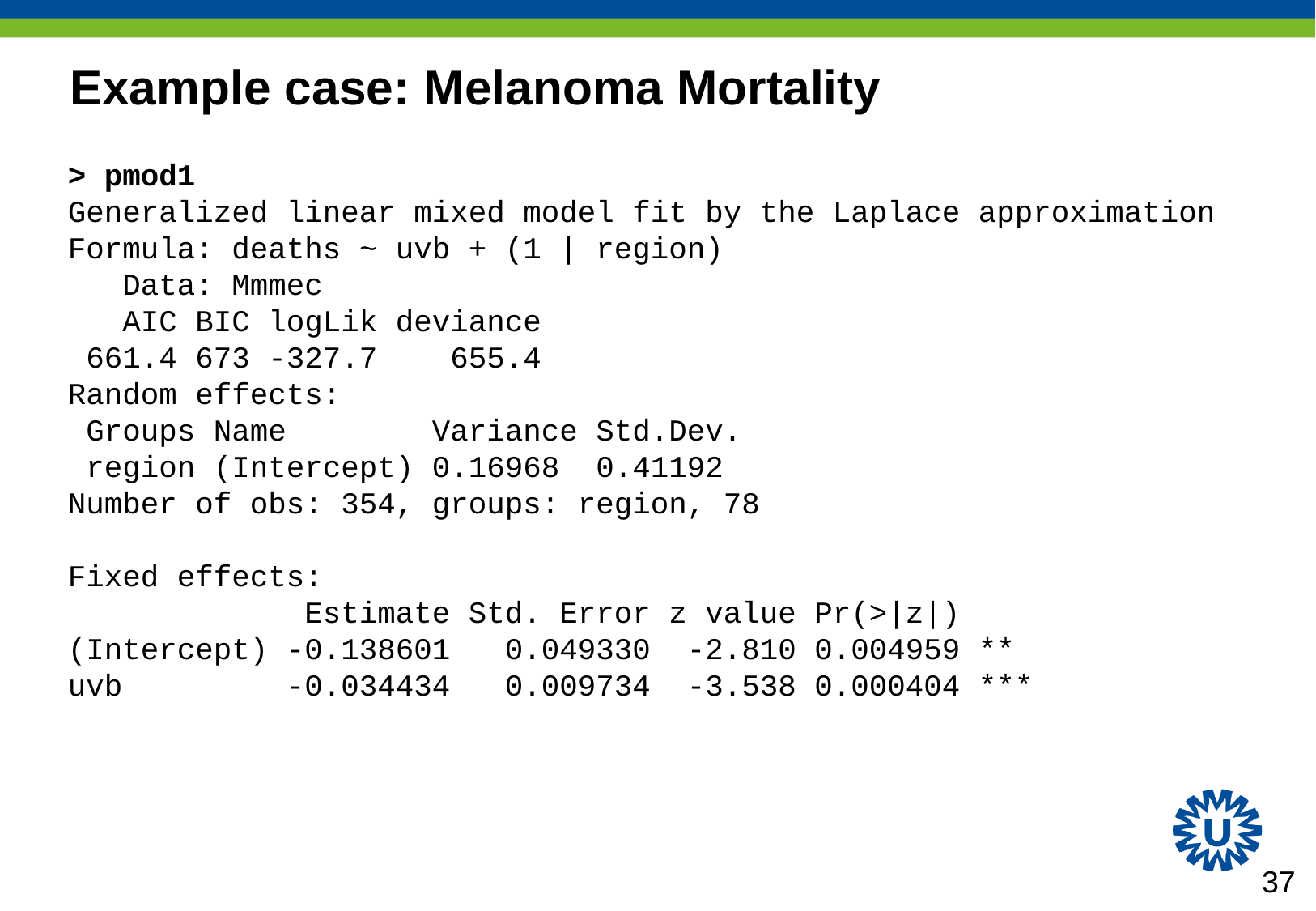

# Example case: Melanoma Mortality
> pmod1
Generalized linear mixed model fit by the Laplace approximation
Formula: deaths ~ uvb + (1 | region)
   Data: Mmmec
   AIC BIC logLik deviance
 661.4 673 -327.7    655.4
Random effects:
 Groups Name        Variance Std.Dev.
 region (Intercept) 0.16968  0.41192
Number of obs: 354, groups: region, 78

Fixed effects:
             Estimate Std. Error z value Pr(>|z|)
(Intercept) -0.138601   0.049330  -2.810 0.004959 **
uvb         -0.034434   0.009734  -3.538 0.000404 ***
37